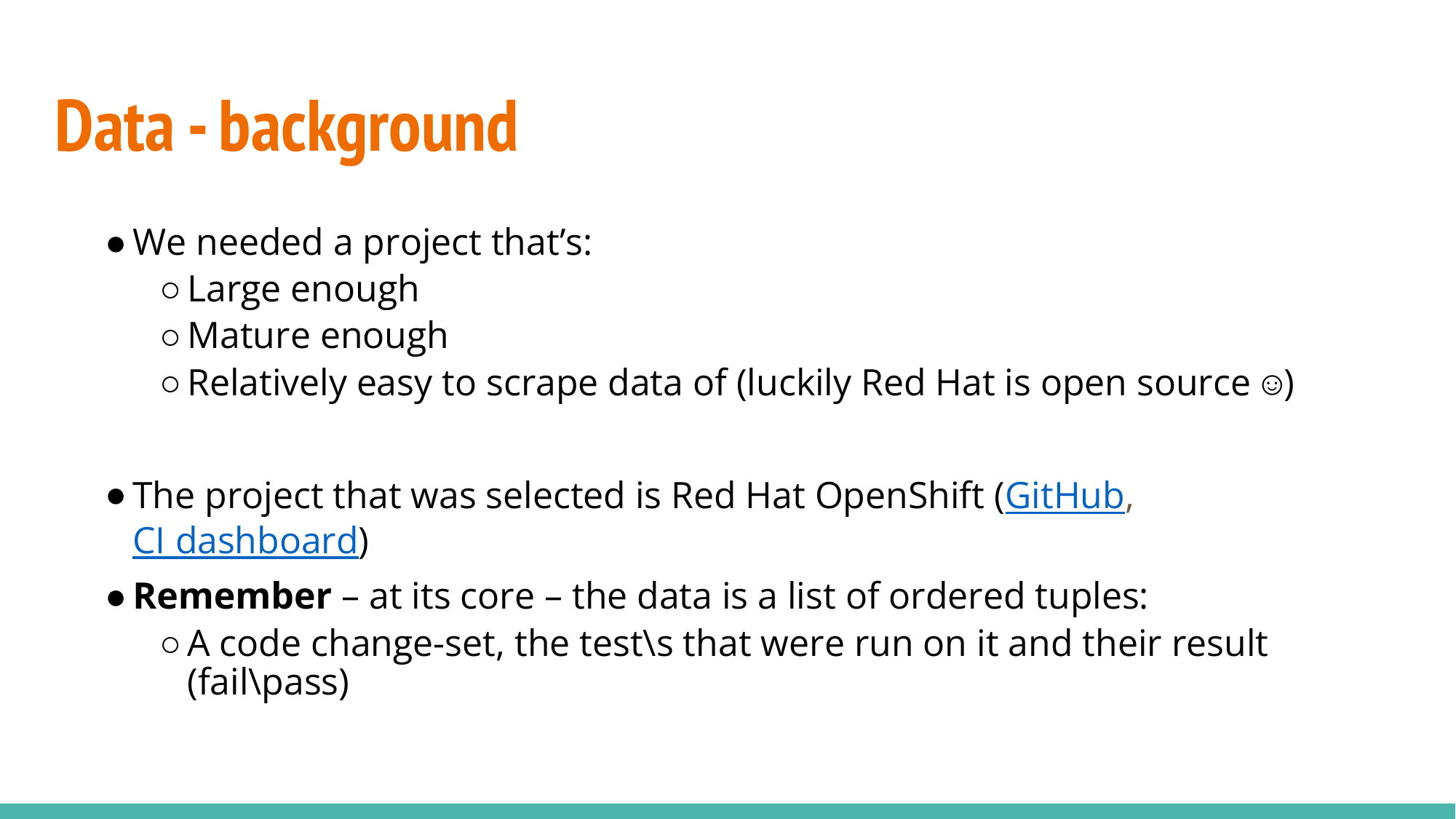

# Data - background
We needed a project that’s:
Large enough
Mature enough
Relatively easy to scrape data of (luckily Red Hat is open source ☺)

The project that was selected is Red Hat OpenShift (GitHub, CI dashboard)
Remember – at its core – the data is a list of ordered tuples:
A code change-set, the test\s that were run on it and their result (fail\pass)